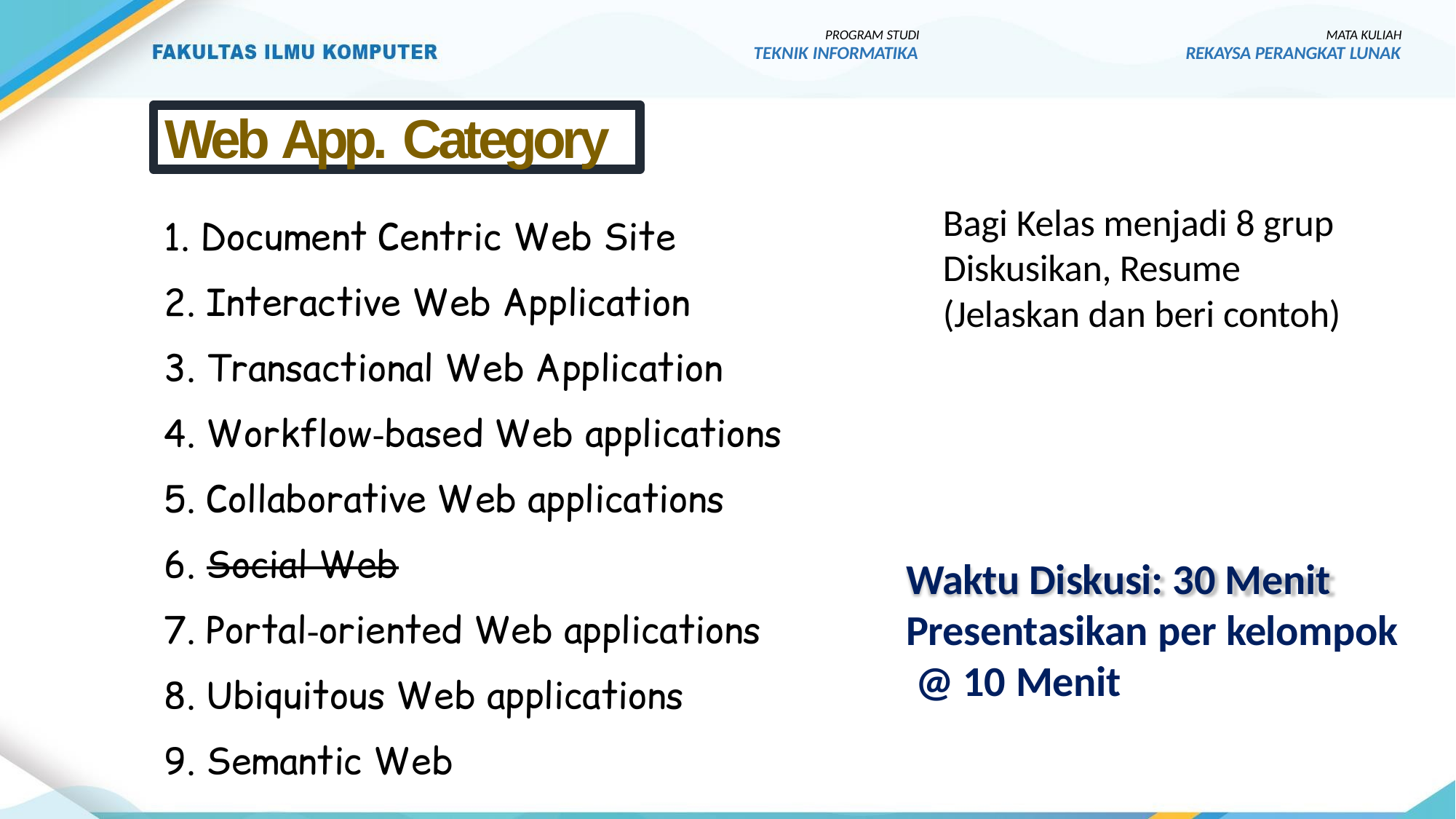

PROGRAM STUDI
TEKNIK INFORMATIKA
MATA KULIAH
REKAYSA PERANGKAT LUNAK
Web App. Category
Document Centric Web Site
Interactive Web Application
Transactional Web Application
Workflow‐based Web applications
Collaborative Web applications
Social Web
Bagi Kelas menjadi 8 grup  Diskusikan, Resume  (Jelaskan dan beri contoh)

Waktu Diskusi: 30 Menit  Presentasikan per kelompok  @ 10 Menit

Portal‐oriented Web applications
Ubiquitous Web applications
Semantic Web